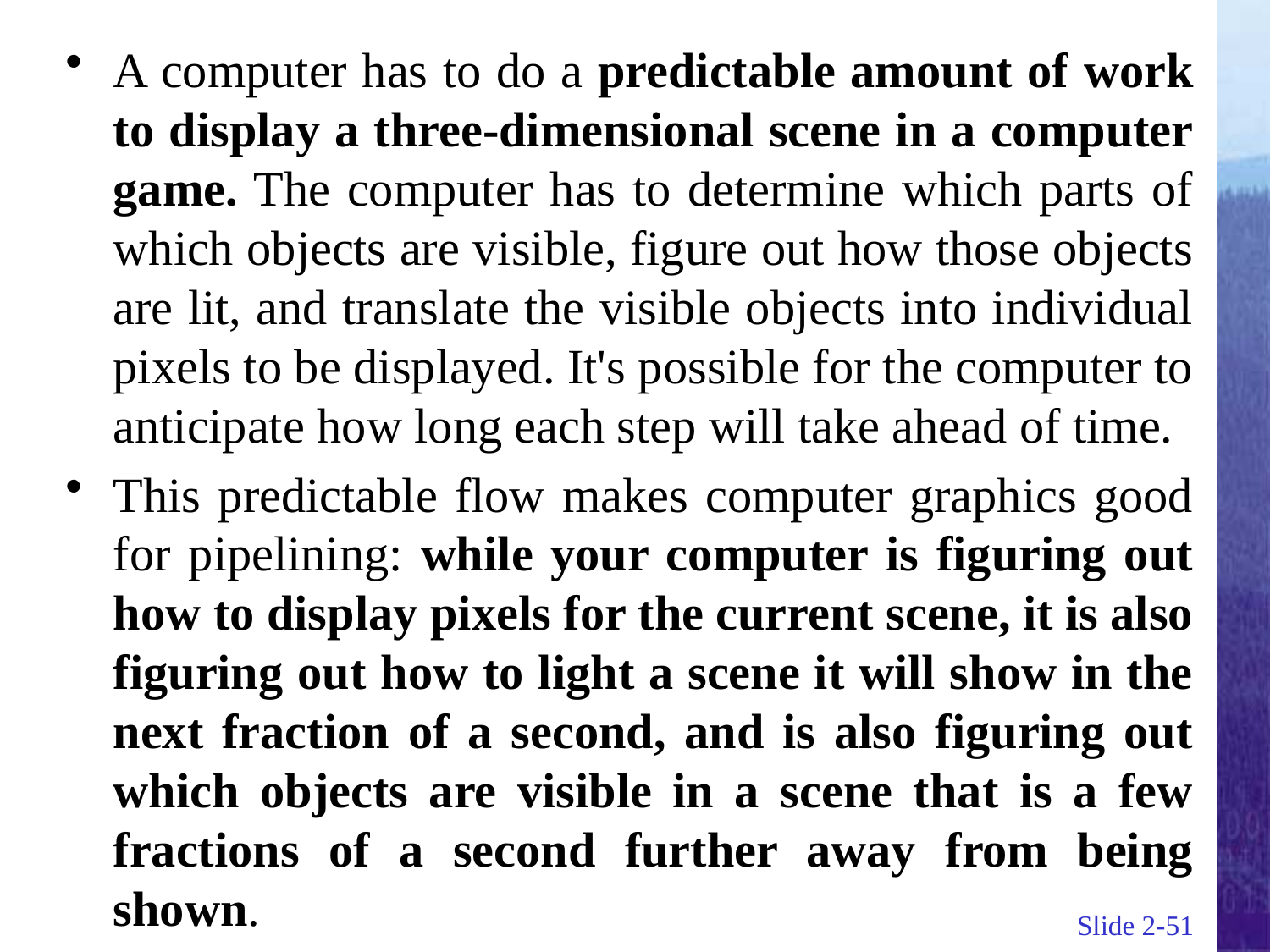

A computer has to do a predictable amount of work to display a three-dimensional scene in a computer game. The computer has to determine which parts of which objects are visible, figure out how those objects are lit, and translate the visible objects into individual pixels to be displayed. It's possible for the computer to anticipate how long each step will take ahead of time.
This predictable flow makes computer graphics good for pipelining: while your computer is figuring out how to display pixels for the current scene, it is also figuring out how to light a scene it will show in the next fraction of a second, and is also figuring out which objects are visible in a scene that is a few fractions of a second further away from being shown.